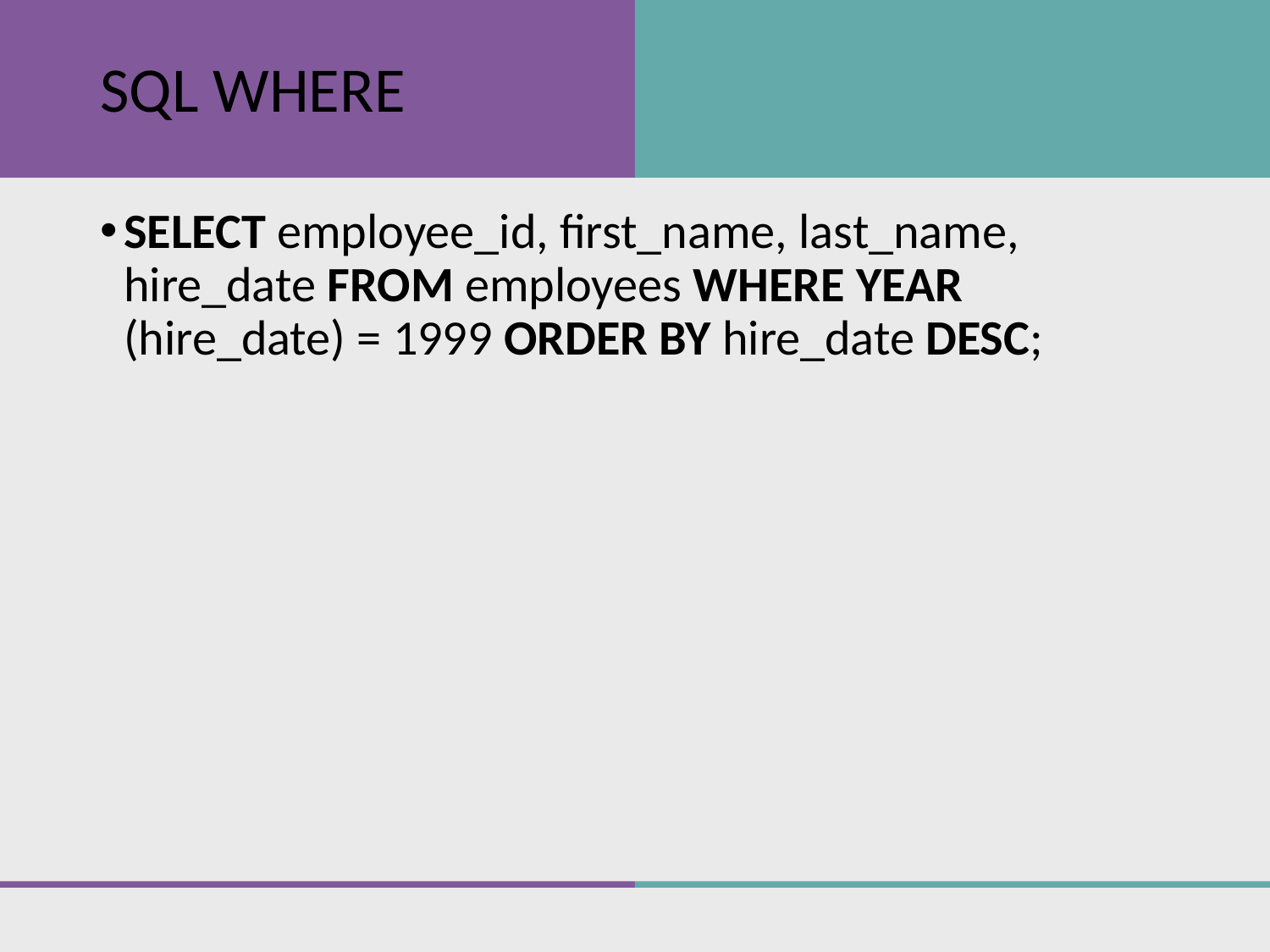

# SQL WHERE
SELECT employee_id, first_name, last_name, hire_date FROM employees WHERE YEAR (hire_date) = 1999 ORDER BY hire_date DESC;